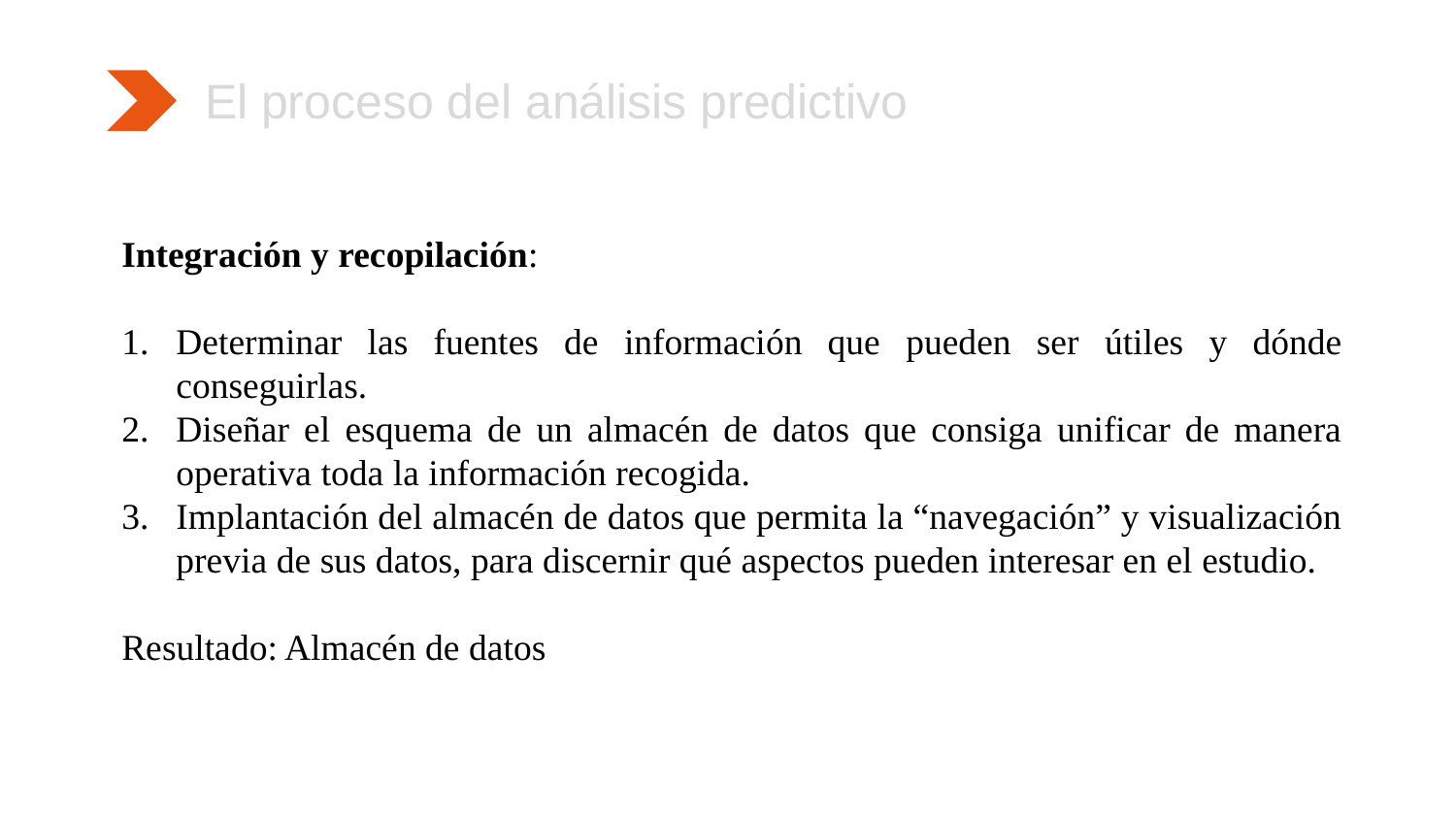

# El proceso del análisis predictivo
Integración y recopilación:

1.	Determinar las fuentes de información que pueden ser útiles y dónde conseguirlas.
2.	Diseñar el esquema de un almacén de datos que consiga unificar de manera operativa toda la información recogida.
3.	Implantación del almacén de datos que permita la “navegación” y visualización previa de sus datos, para discernir qué aspectos pueden interesar en el estudio.

Resultado: Almacén de datos